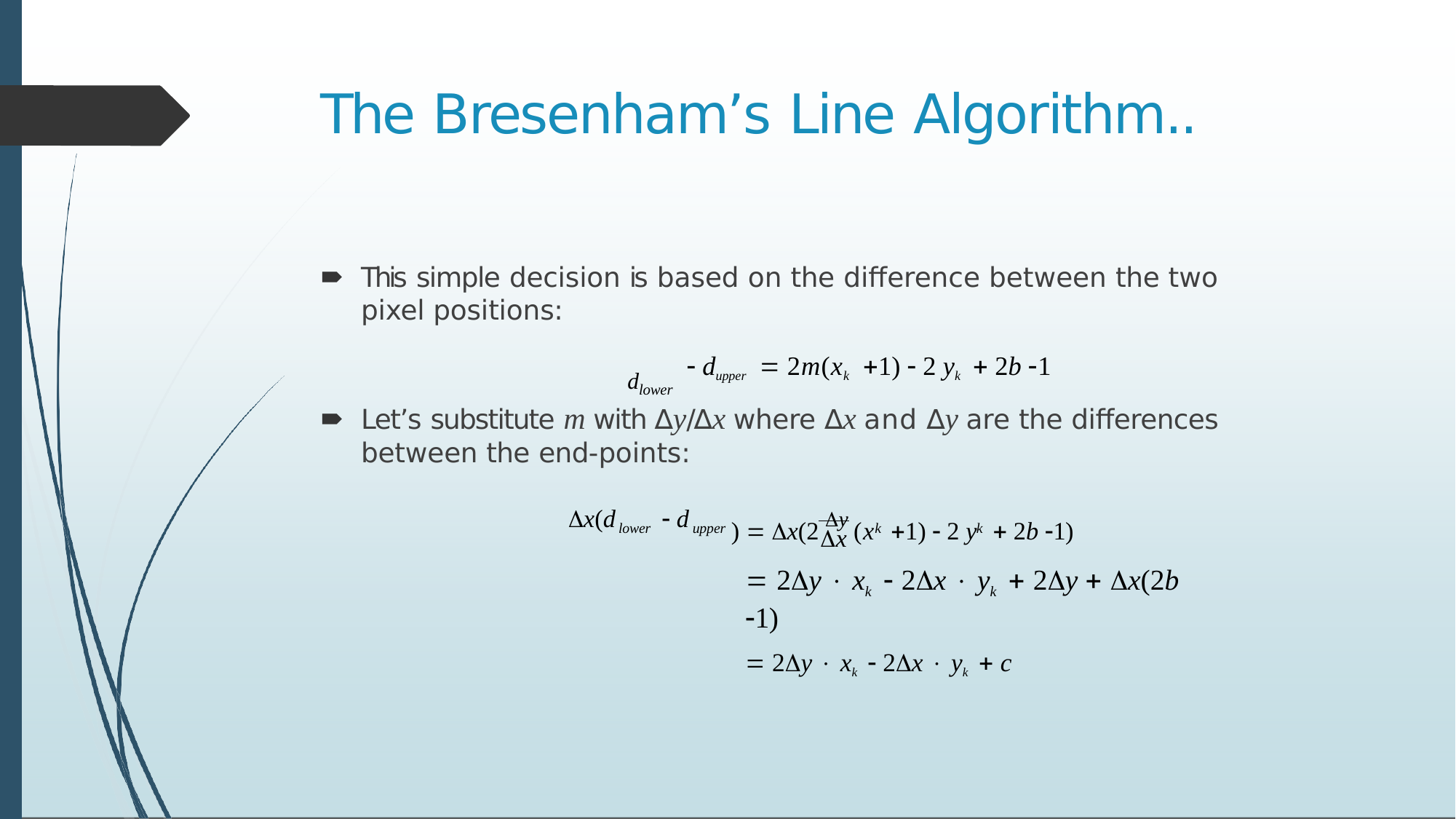

# The Bresenham’s Line Algorithm..
🠶	This simple decision is based on the difference between the two pixel positions:
− dupper  = 2m(xk +1) − 2 yk + 2b −1
dlower
🠶	Let’s substitute m with ∆y/∆x where ∆x and ∆y are the differences between the end-points:
Δx(d	− d
) = Δx(2 Δy (x  +1) − 2 y  + 2b −1)
lower
upper
k	k
Δx

= 2Δy ⋅ xk − 2Δx ⋅ yk + 2Δy + Δx(2b −1)
= 2Δy ⋅ xk − 2Δx ⋅ yk + c